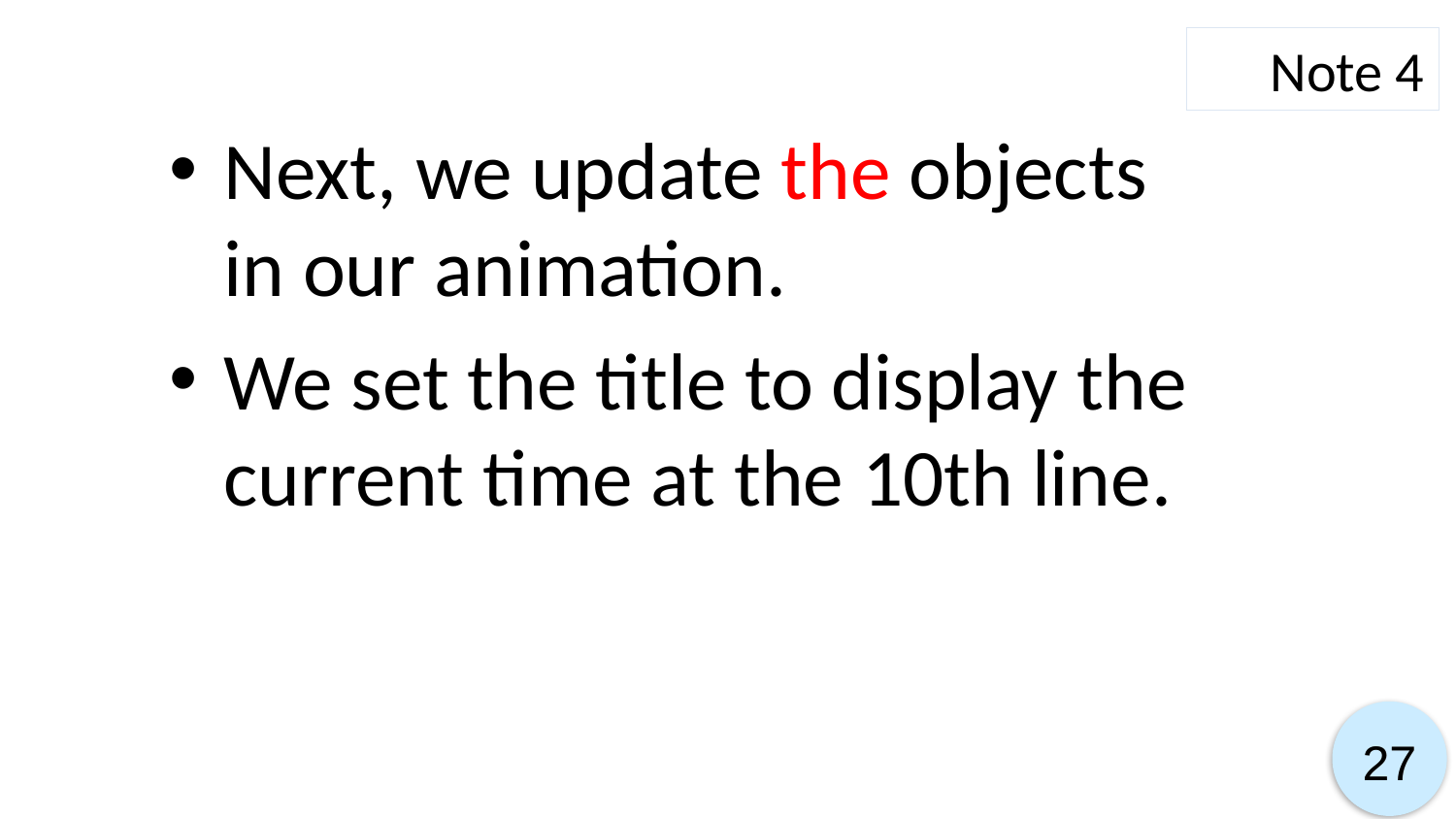

Note 4
Next, we update the objects in our animation.
We set the title to display the current time at the 10th line.
27
27